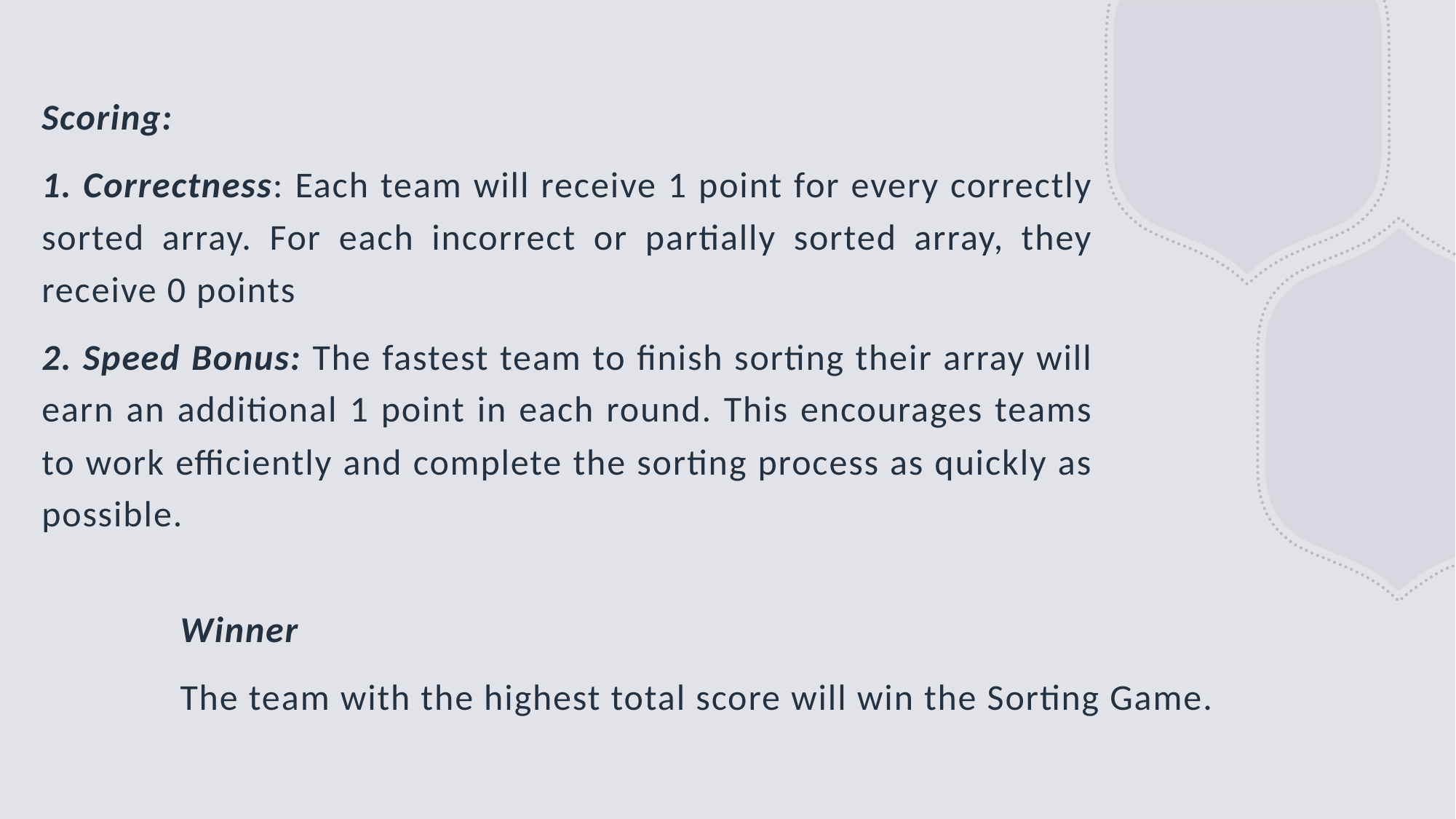

Scoring:
1. Correctness: Each team will receive 1 point for every correctly sorted array. For each incorrect or partially sorted array, they receive 0 points
2. Speed Bonus: The fastest team to finish sorting their array will earn an additional 1 point in each round. This encourages teams to work efficiently and complete the sorting process as quickly as possible.
Winner
The team with the highest total score will win the Sorting Game.